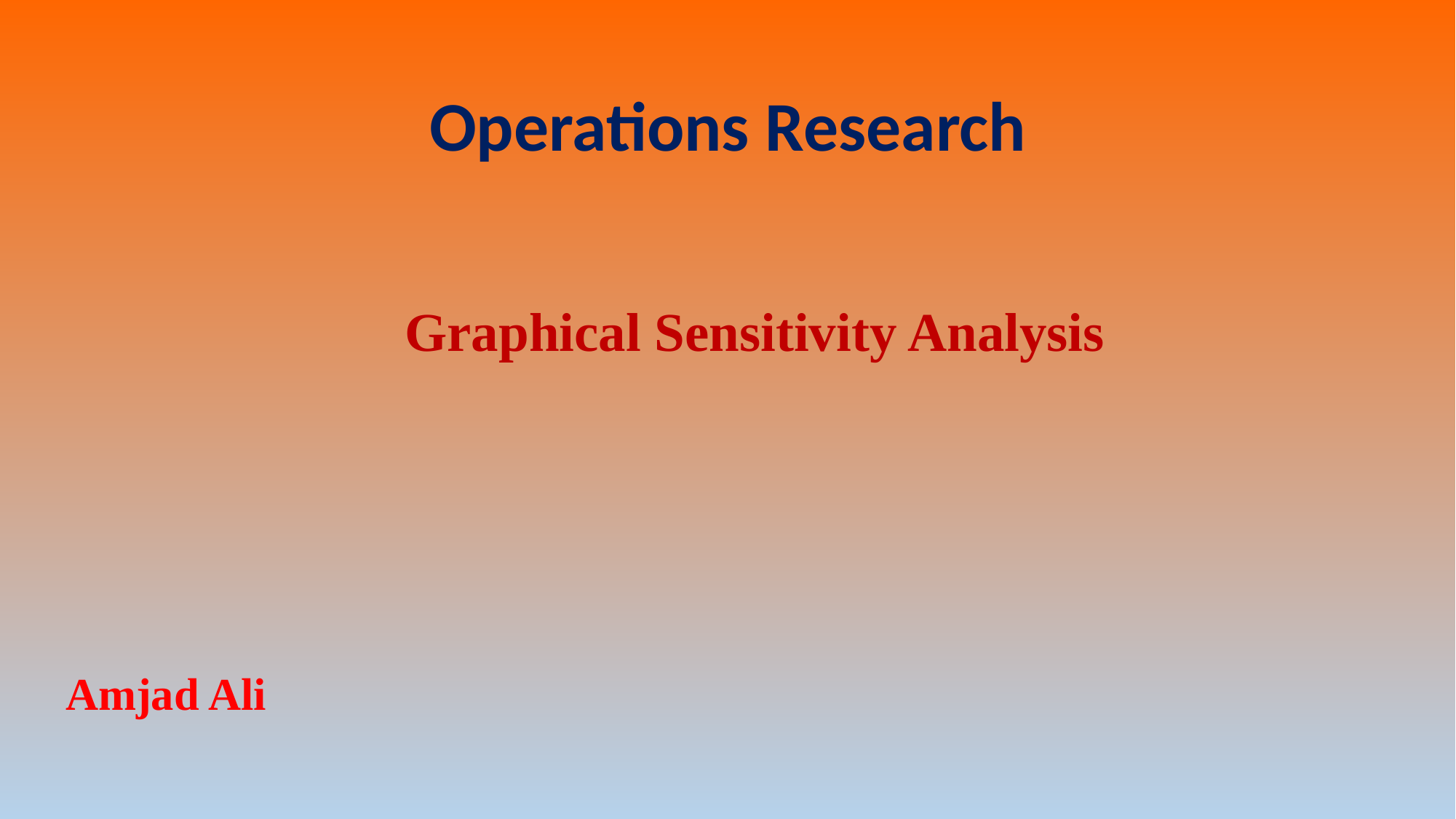

Operations Research

Graphical Sensitivity Analysis

Amjad Ali